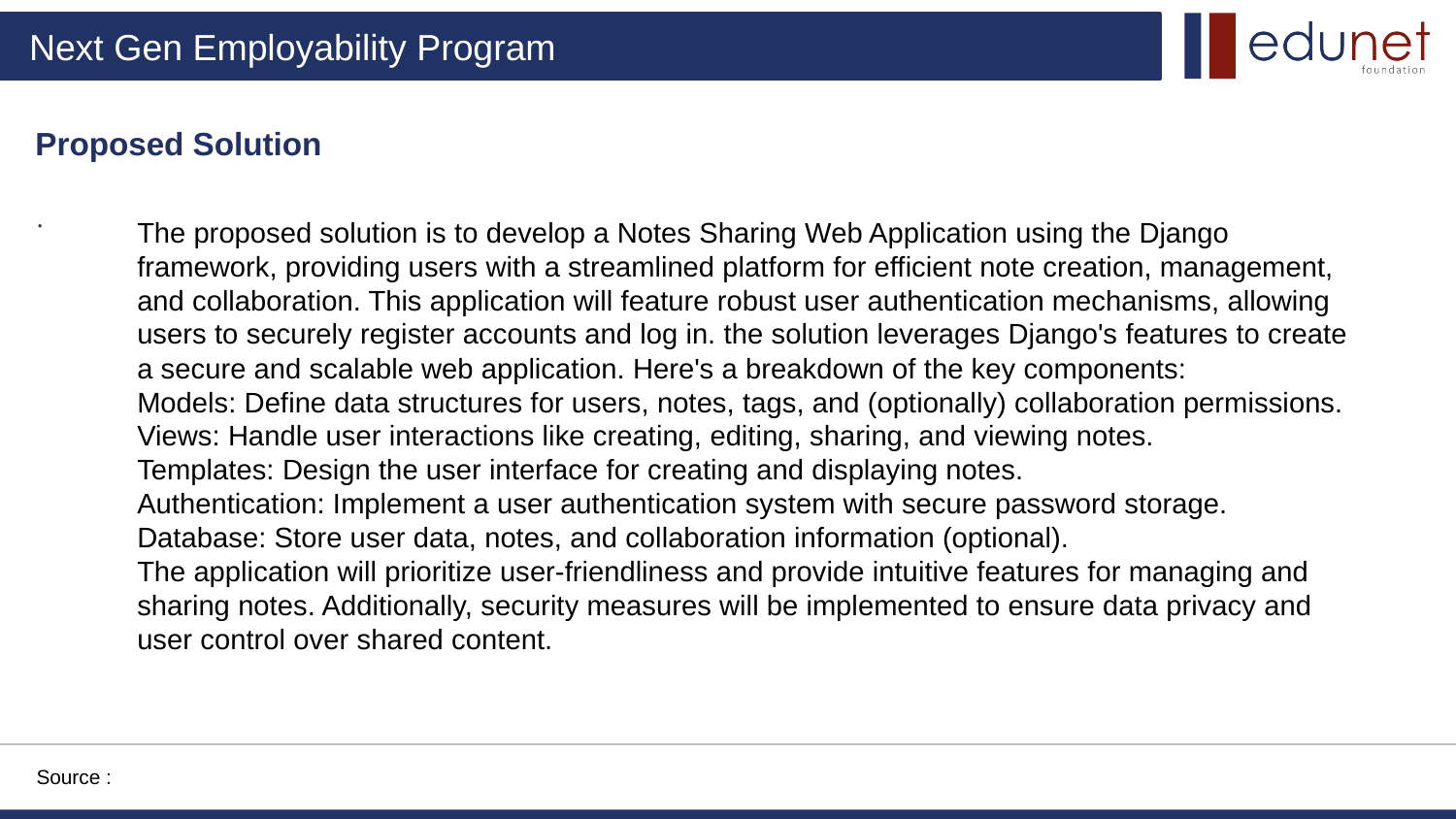

Proposed Solution
.
The proposed solution is to develop a Notes Sharing Web Application using the Django framework, providing users with a streamlined platform for efficient note creation, management, and collaboration. This application will feature robust user authentication mechanisms, allowing users to securely register accounts and log in. the solution leverages Django's features to create a secure and scalable web application. Here's a breakdown of the key components:
Models: Define data structures for users, notes, tags, and (optionally) collaboration permissions.
Views: Handle user interactions like creating, editing, sharing, and viewing notes.
Templates: Design the user interface for creating and displaying notes.
Authentication: Implement a user authentication system with secure password storage.
Database: Store user data, notes, and collaboration information (optional).
The application will prioritize user-friendliness and provide intuitive features for managing and sharing notes. Additionally, security measures will be implemented to ensure data privacy and user control over shared content.

Source :